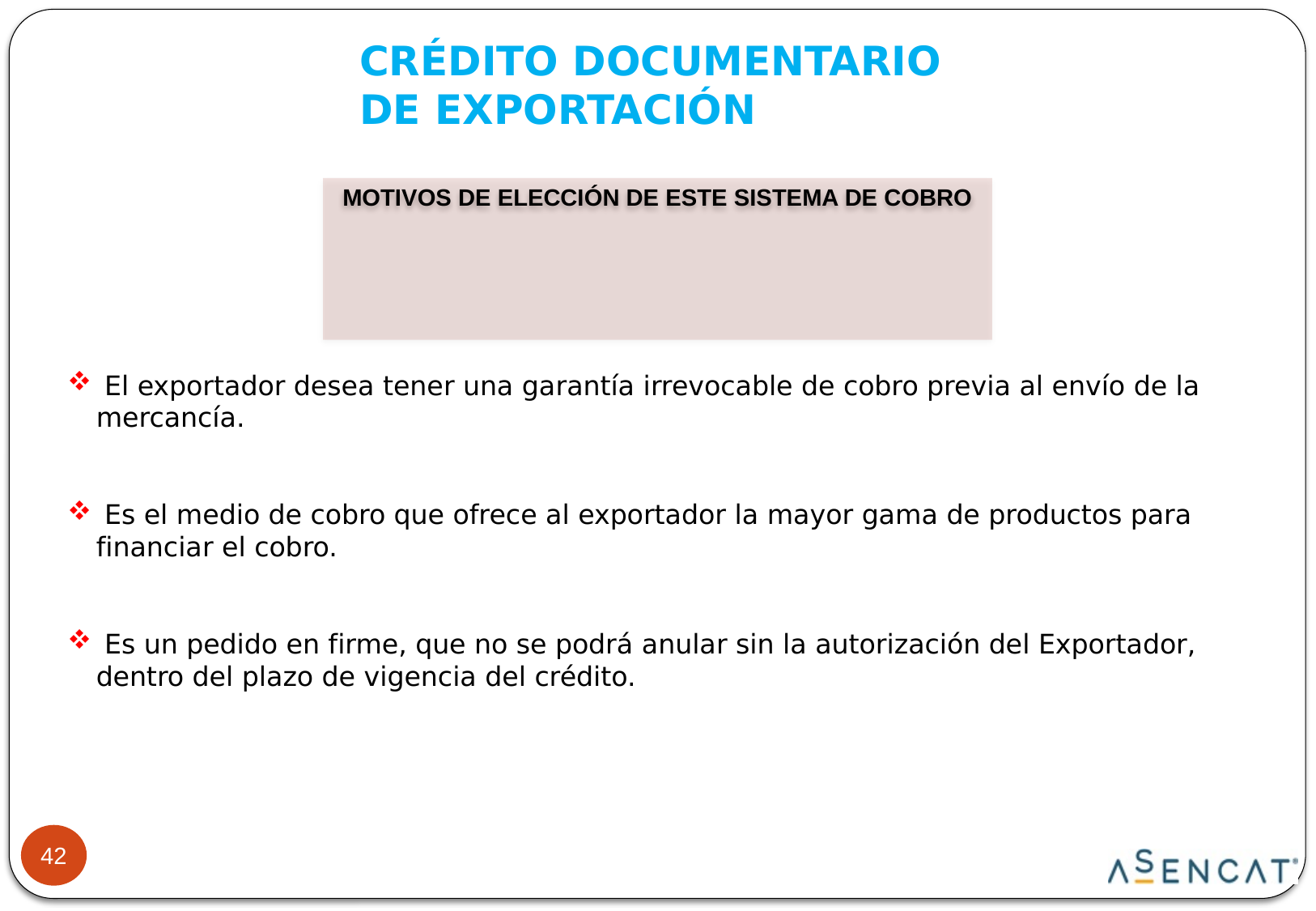

CRÉDITO DOCUMENTARIO
DE EXPORTACIÓN
MOTIVOS DE ELECCIÓN DE ESTE SISTEMA DE COBRO

 El exportador desea tener una garantía irrevocable de cobro previa al envío de la mercancía.

 Es el medio de cobro que ofrece al exportador la mayor gama de productos para financiar el cobro.

 Es un pedido en firme, que no se podrá anular sin la autorización del Exportador, dentro del plazo de vigencia del crédito.
42